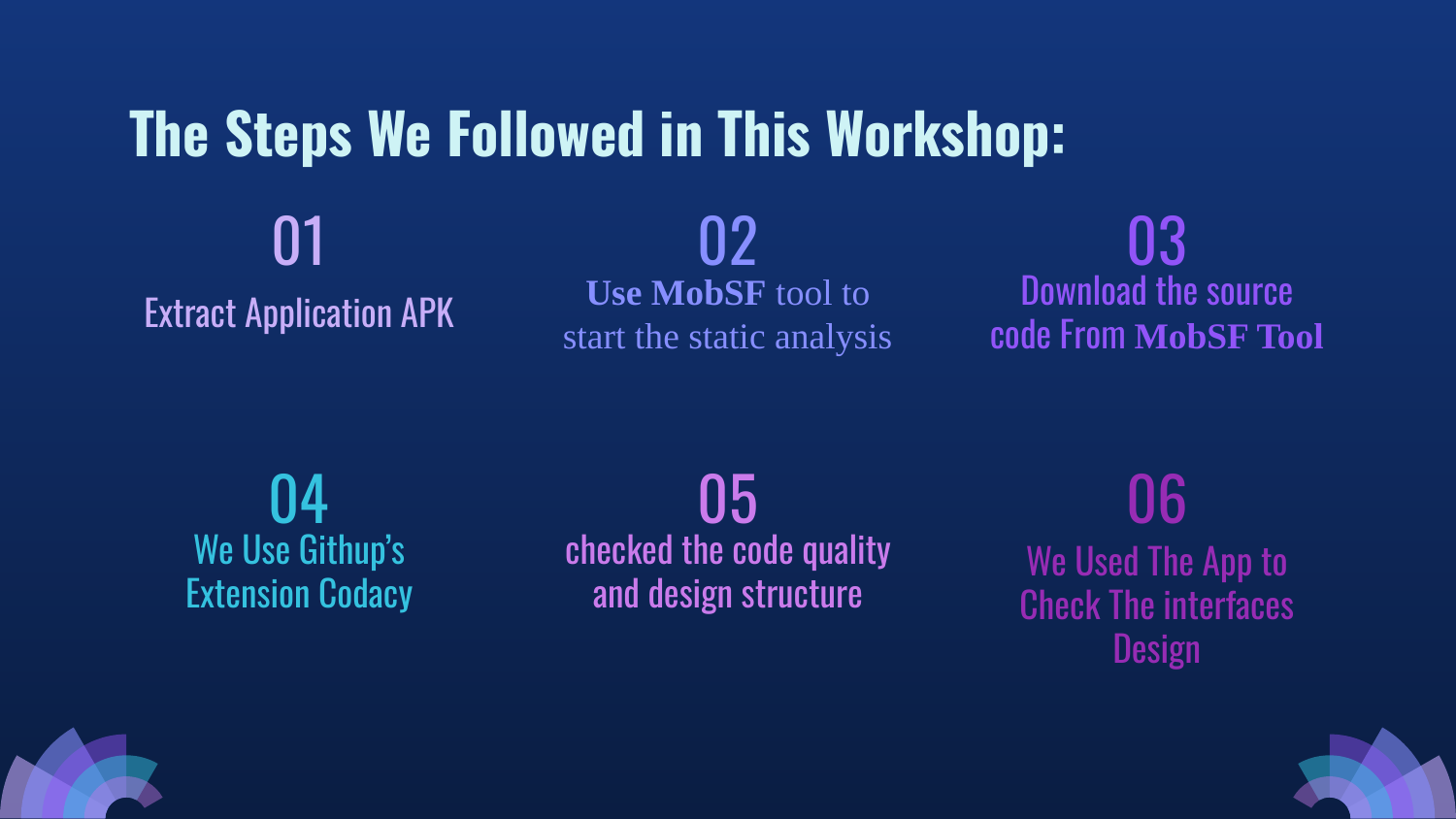

# The Steps We Followed in This Workshop:
01
02
03
Extract Application APK
Use MobSF tool to start the static analysis
Download the source code From MobSF Tool
04
05
06
We Use Githup’s Extension Codacy
checked the code quality and design structure
We Used The App to Check The interfaces Design